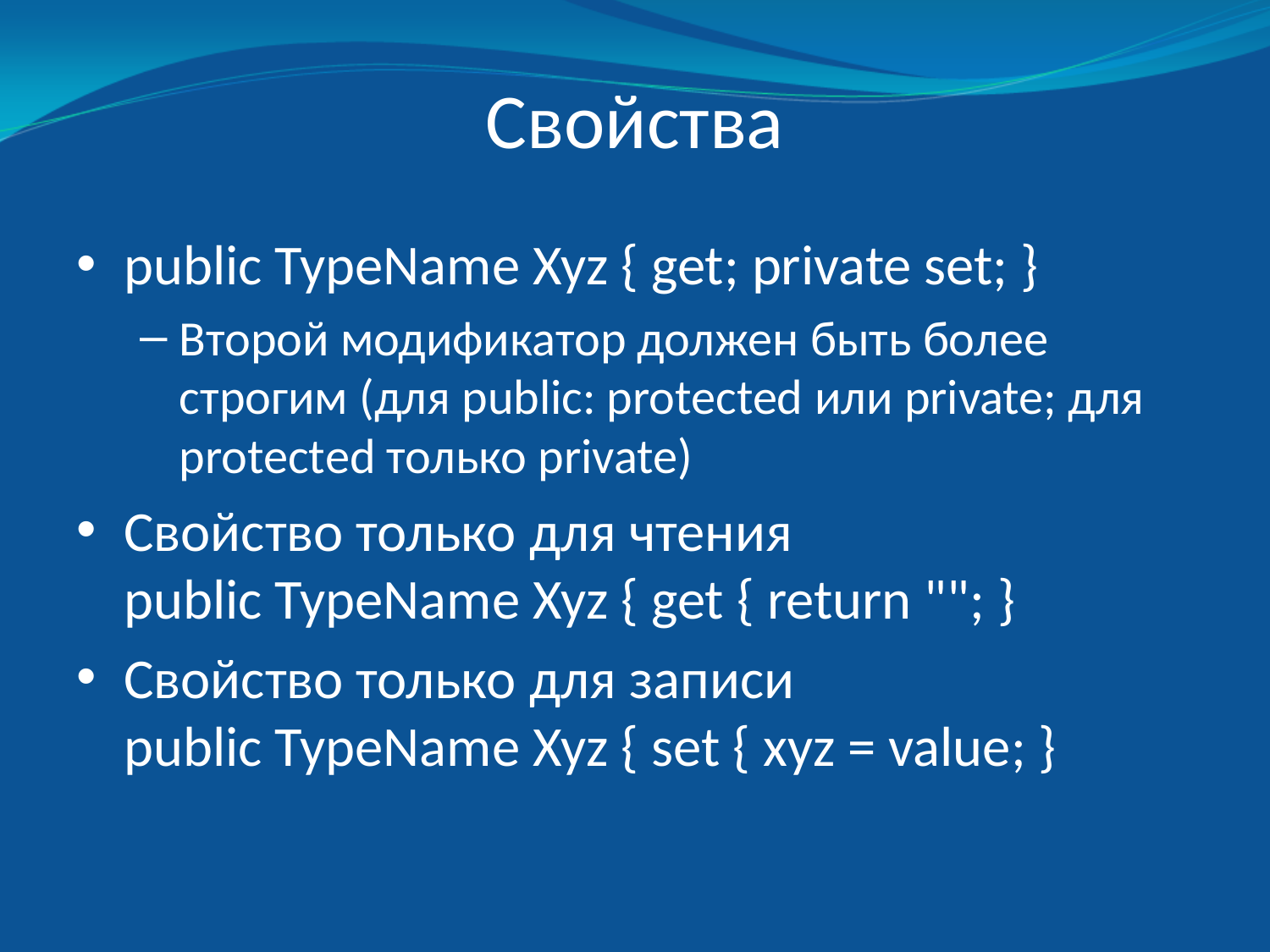

# Свойства
public TypeName Xyz { get; private set; }
Второй модификатор должен быть более строгим (для public: protected или private; для protected только private)
Свойство только для чтения
public TypeName Xyz { get { return ""; }
Свойство только для записи
public TypeName Xyz { set { xyz = value; }